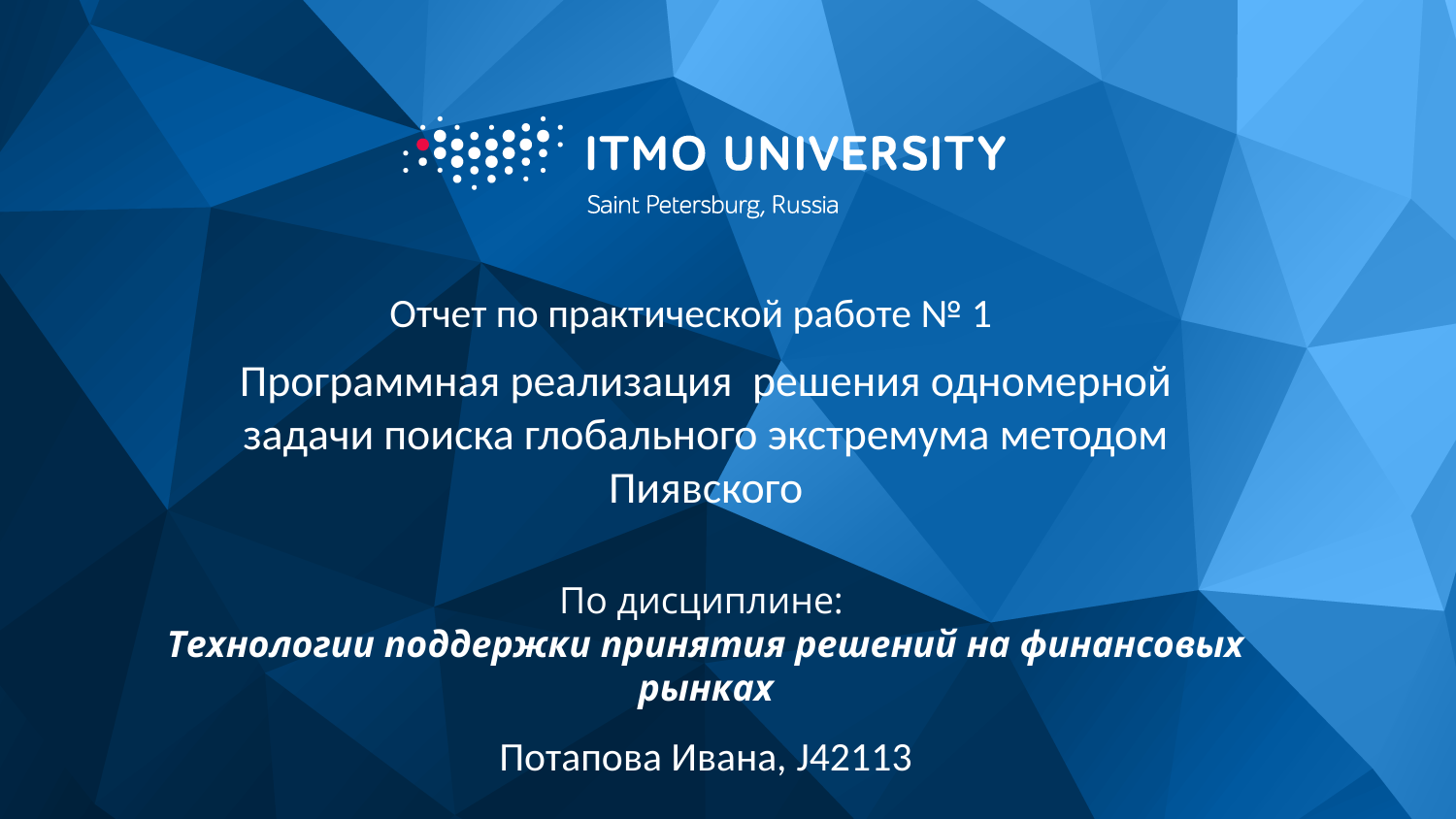

Отчет по практической работе № 1
# Программная реализация  решения одномерной задачи поиска глобального экстремума методом Пиявского
По дисциплине:
Технологии поддержки принятия решений на финансовых рынках
Потапова Ивана, J42113